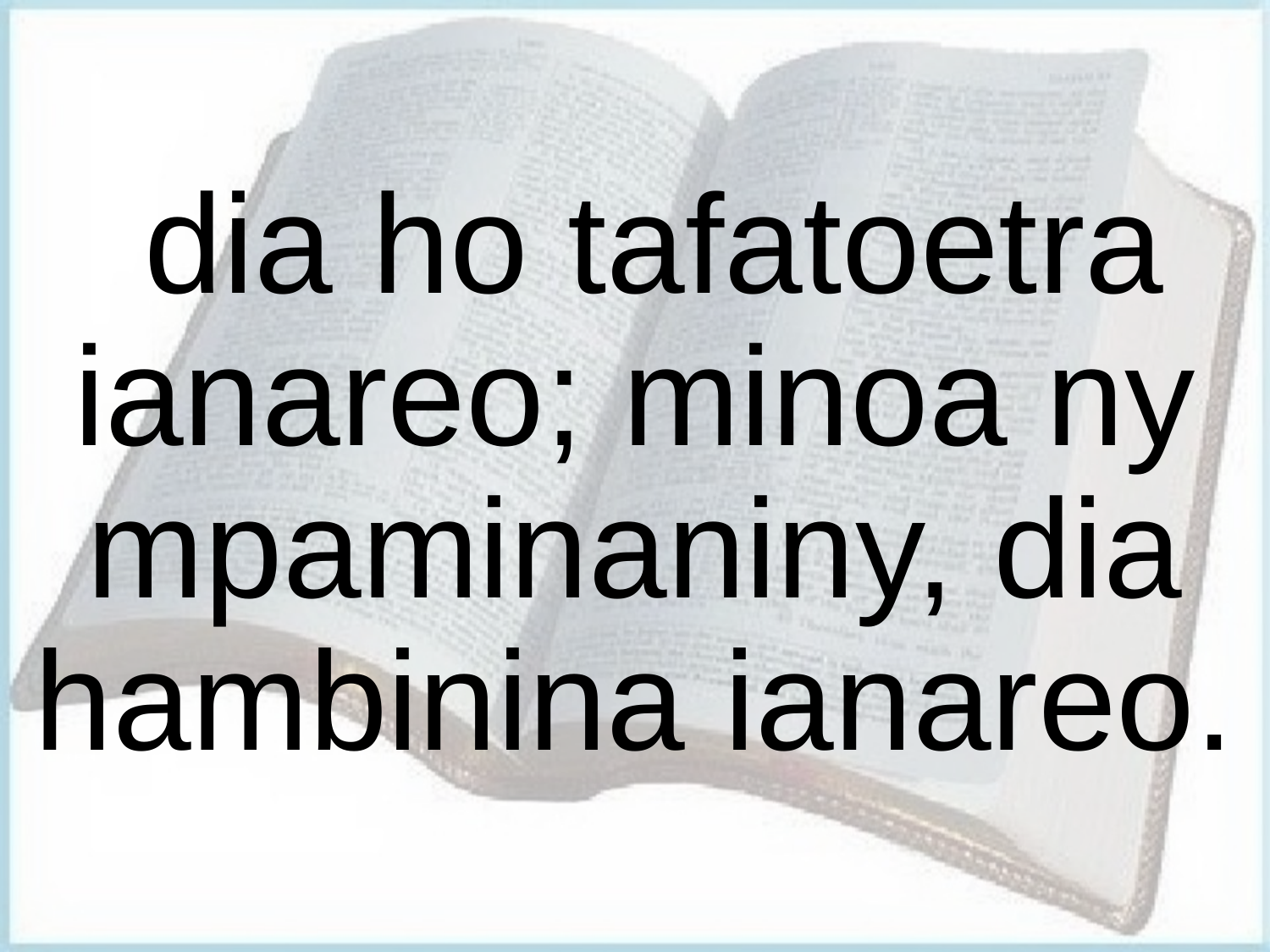

# dia ho tafatoetra ianareo; minoa ny mpaminaniny, dia hambinina ianareo.